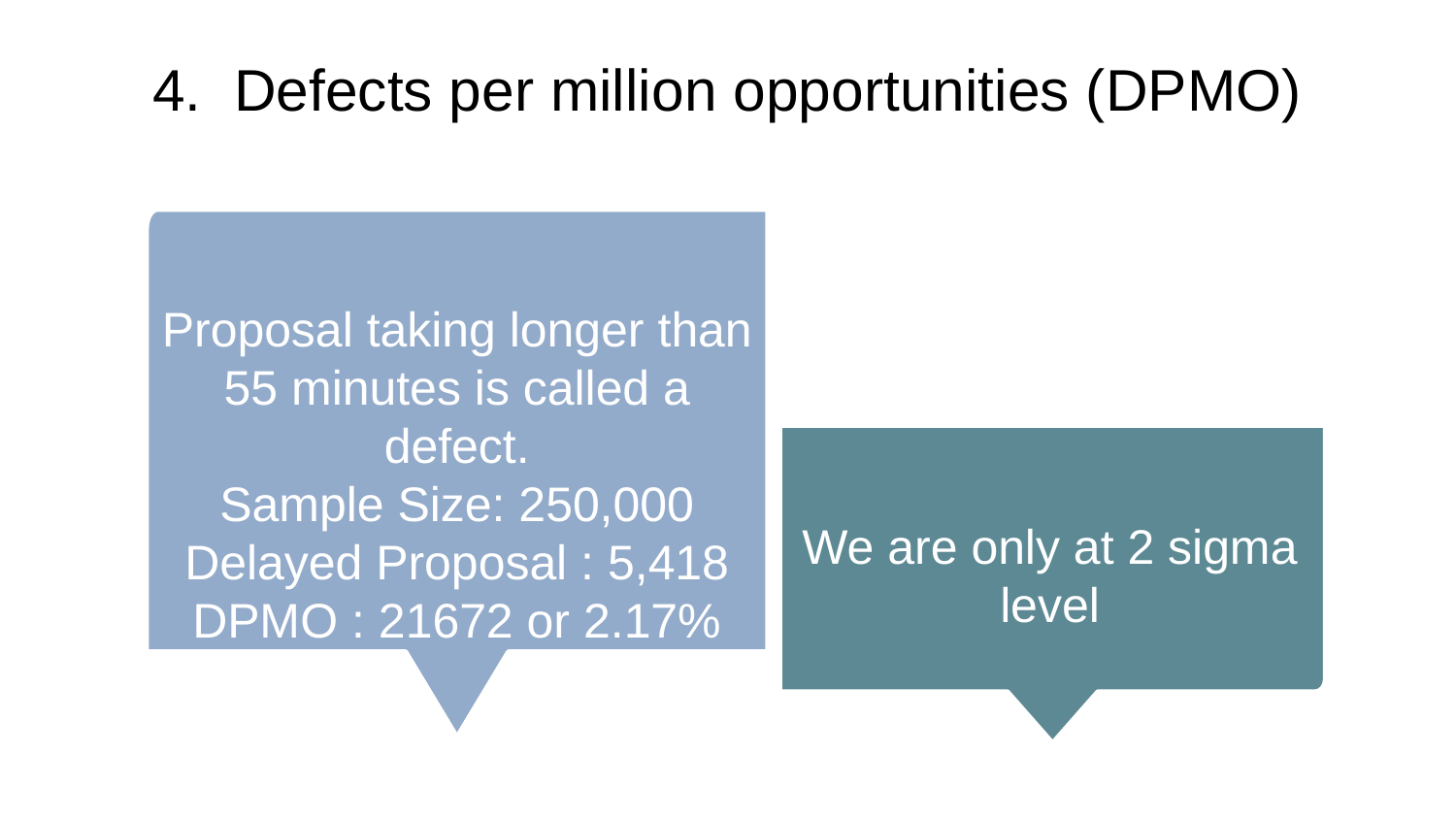

# 4.  Defects per million opportunities (DPMO)
Proposal taking longer than 55 minutes is called a defect.
Sample Size: 250,000
Delayed Proposal : 5,418
DPMO : 21672 or 2.17%
CHALLENGE
Despite being red, Mars is actually a very cold place

We are only at 2 sigma level